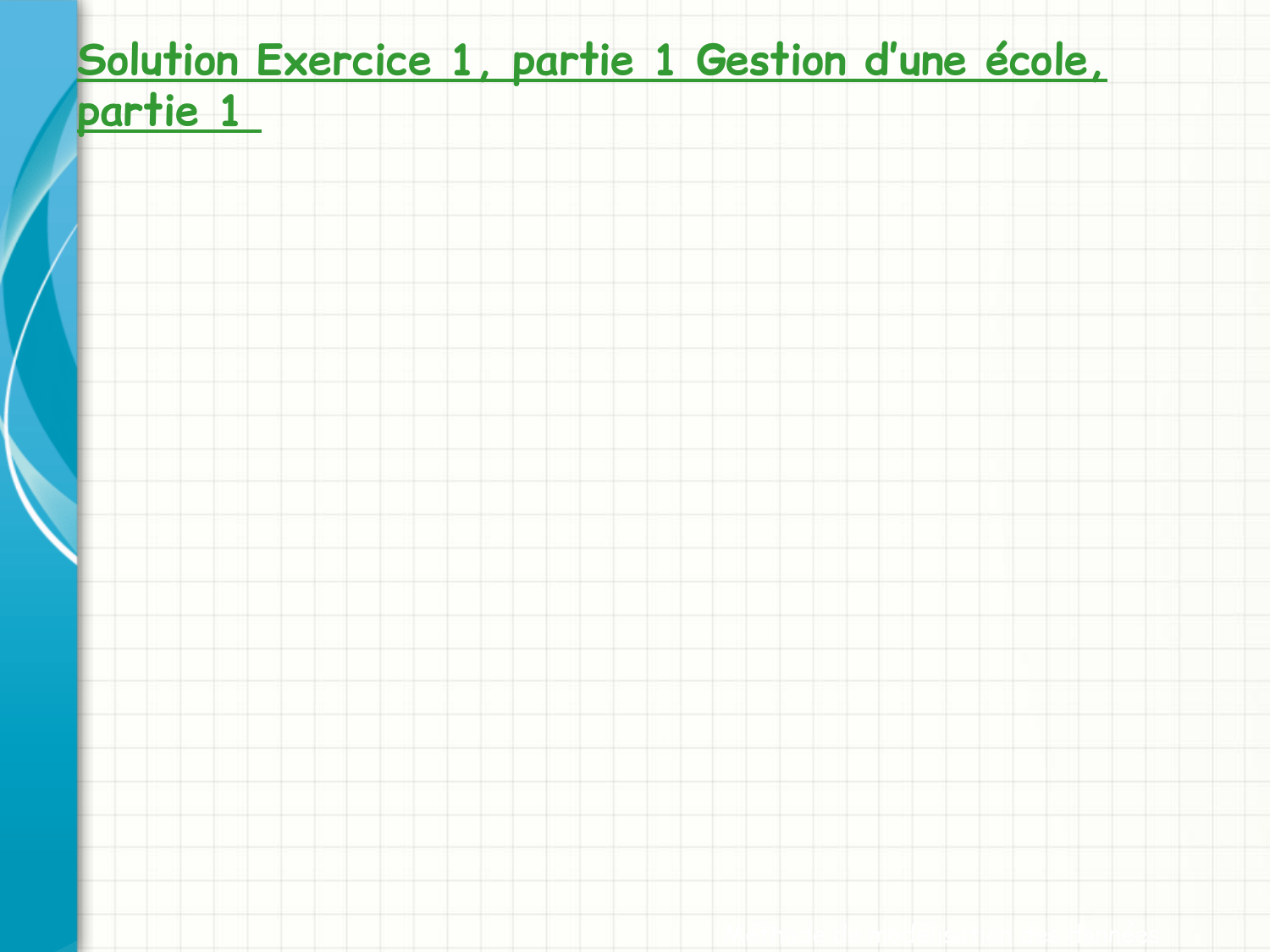

Solution Exercice 1, partie 1 Gestion d’une école, partie 1

Méthode de modélisation des données